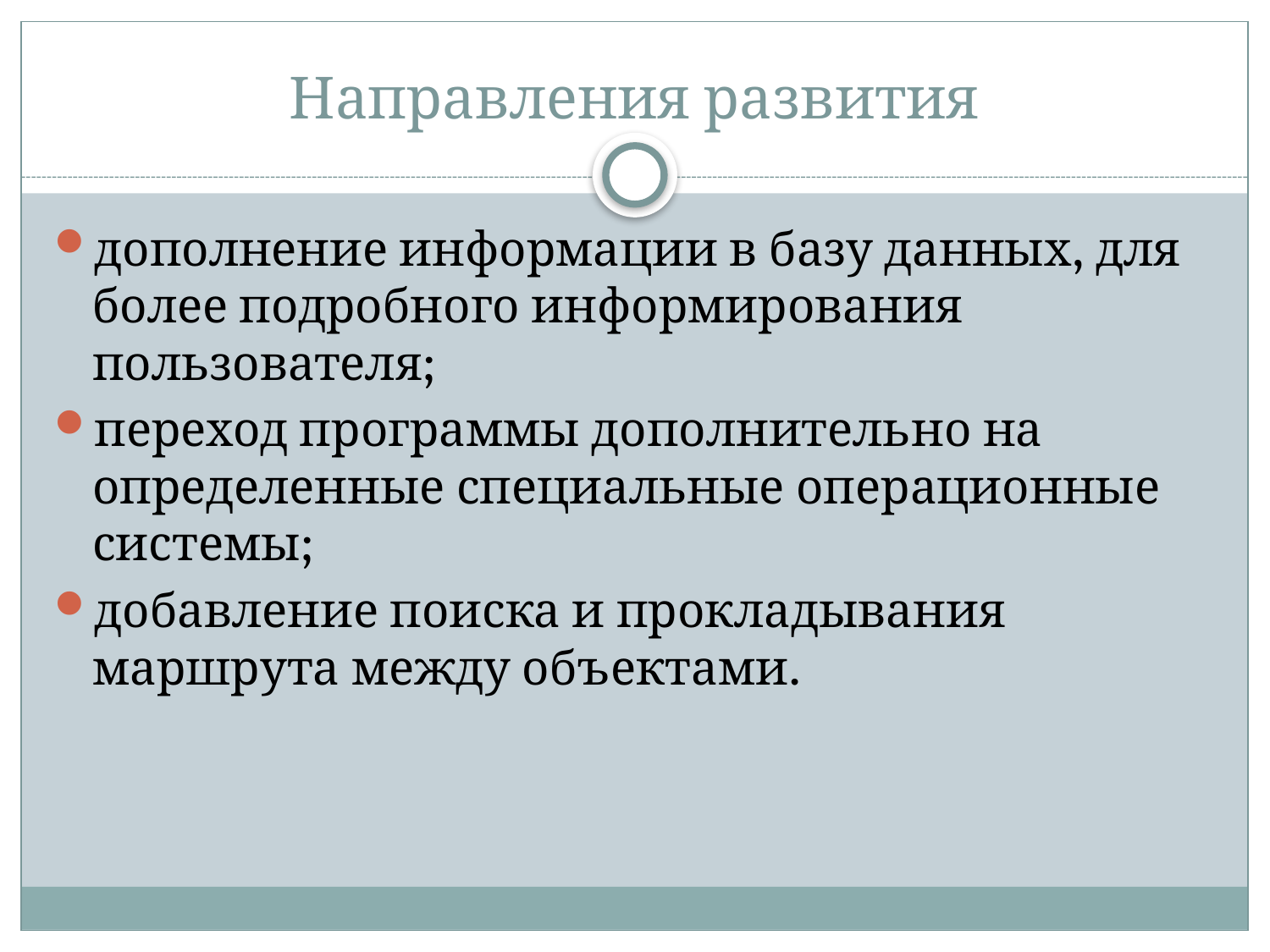

# Направления развития
дополнение информации в базу данных, для более подробного информирования пользователя;
переход программы дополнительно на определенные специальные операционные системы;
добавление поиска и прокладывания маршрута между объектами.